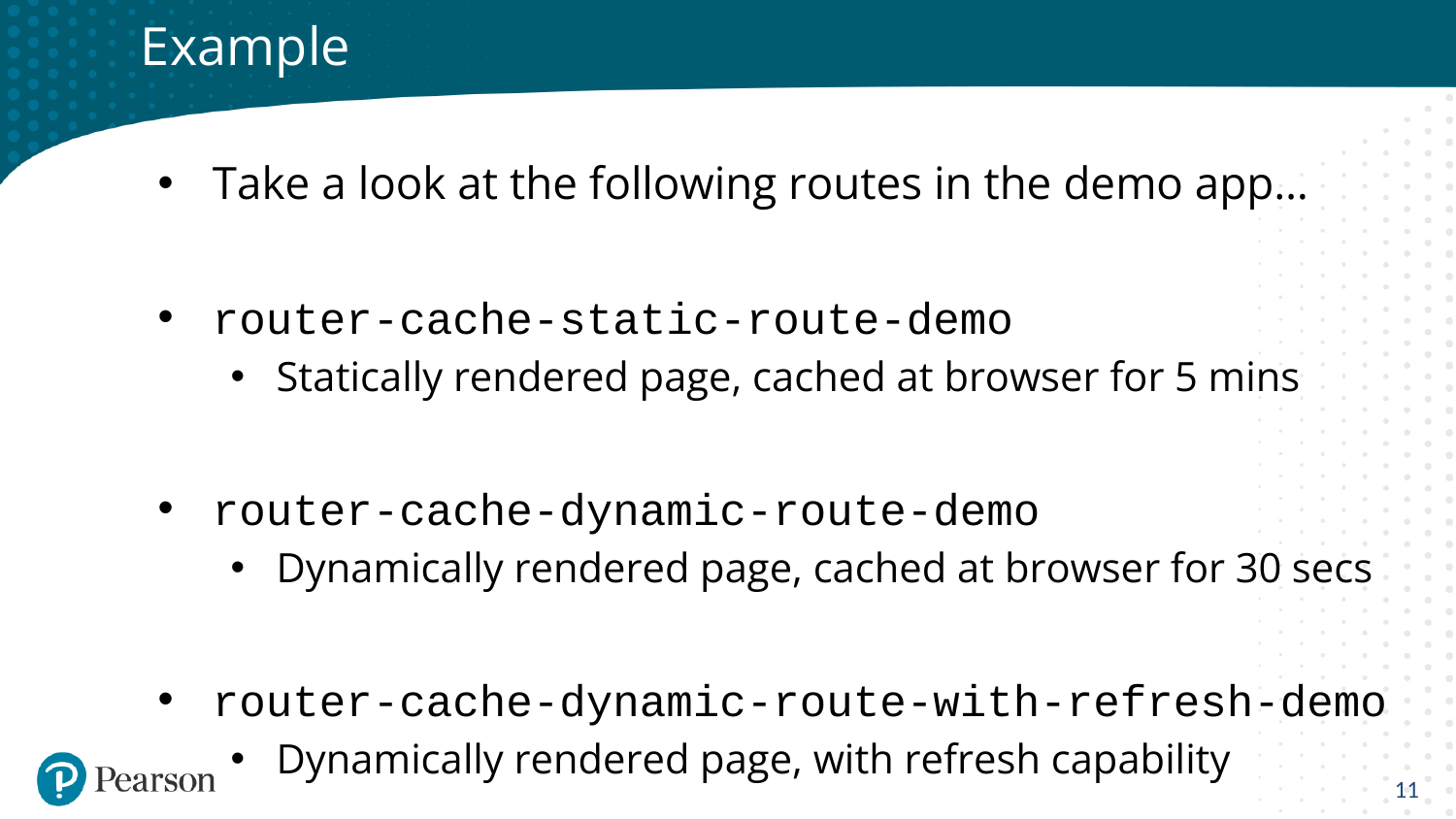

# Example
Take a look at the following routes in the demo app…

router-cache-static-route-demo
Statically rendered page, cached at browser for 5 mins

router-cache-dynamic-route-demo
Dynamically rendered page, cached at browser for 30 secs

router-cache-dynamic-route-with-refresh-demo
Dynamically rendered page, with refresh capability
11